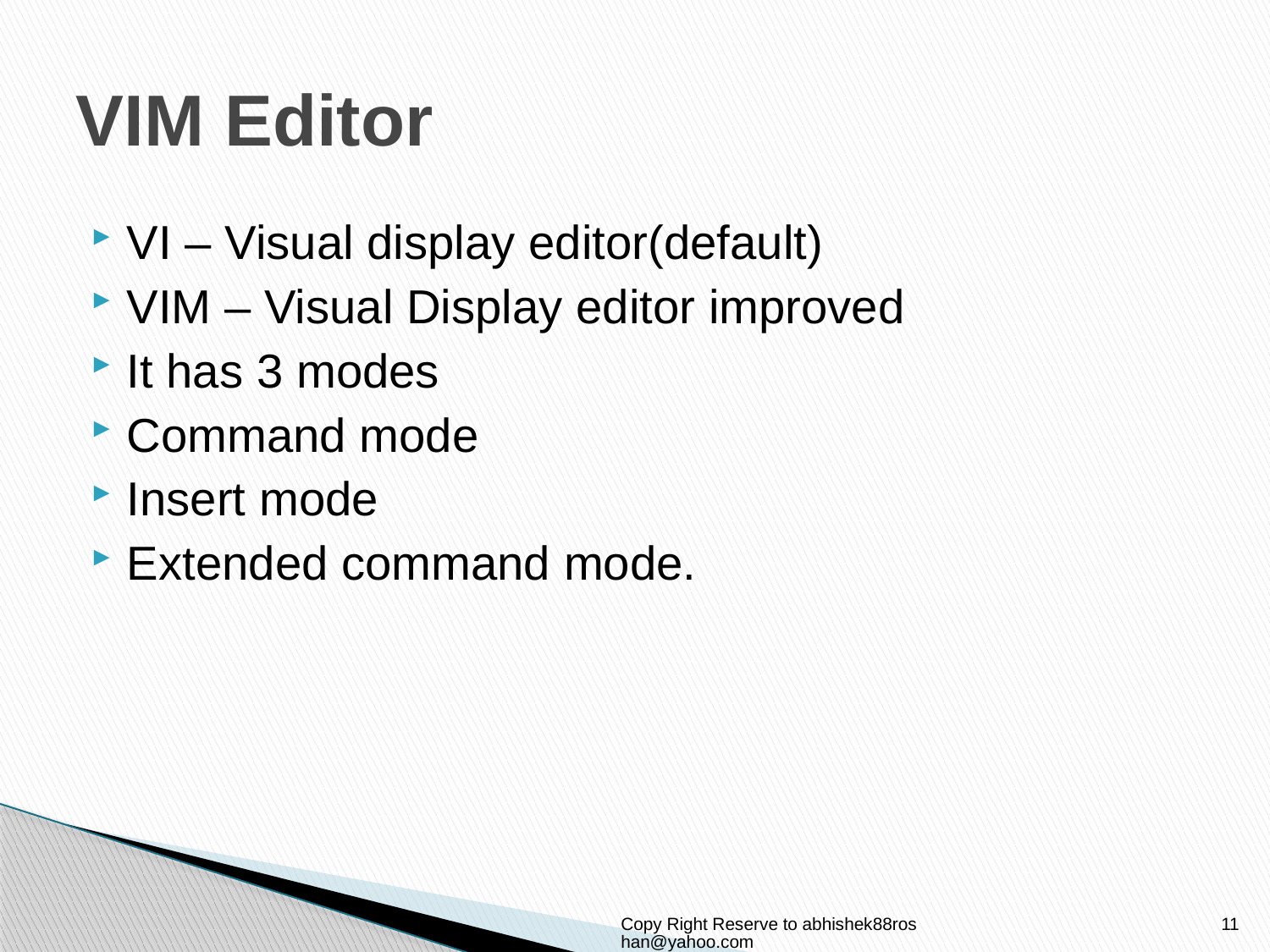

# VIM Editor
VI – Visual display editor(default)
VIM – Visual Display editor improved
It has 3 modes
Command mode
Insert mode
Extended command mode.
Copy Right Reserve to abhishek88roshan@yahoo.com
11